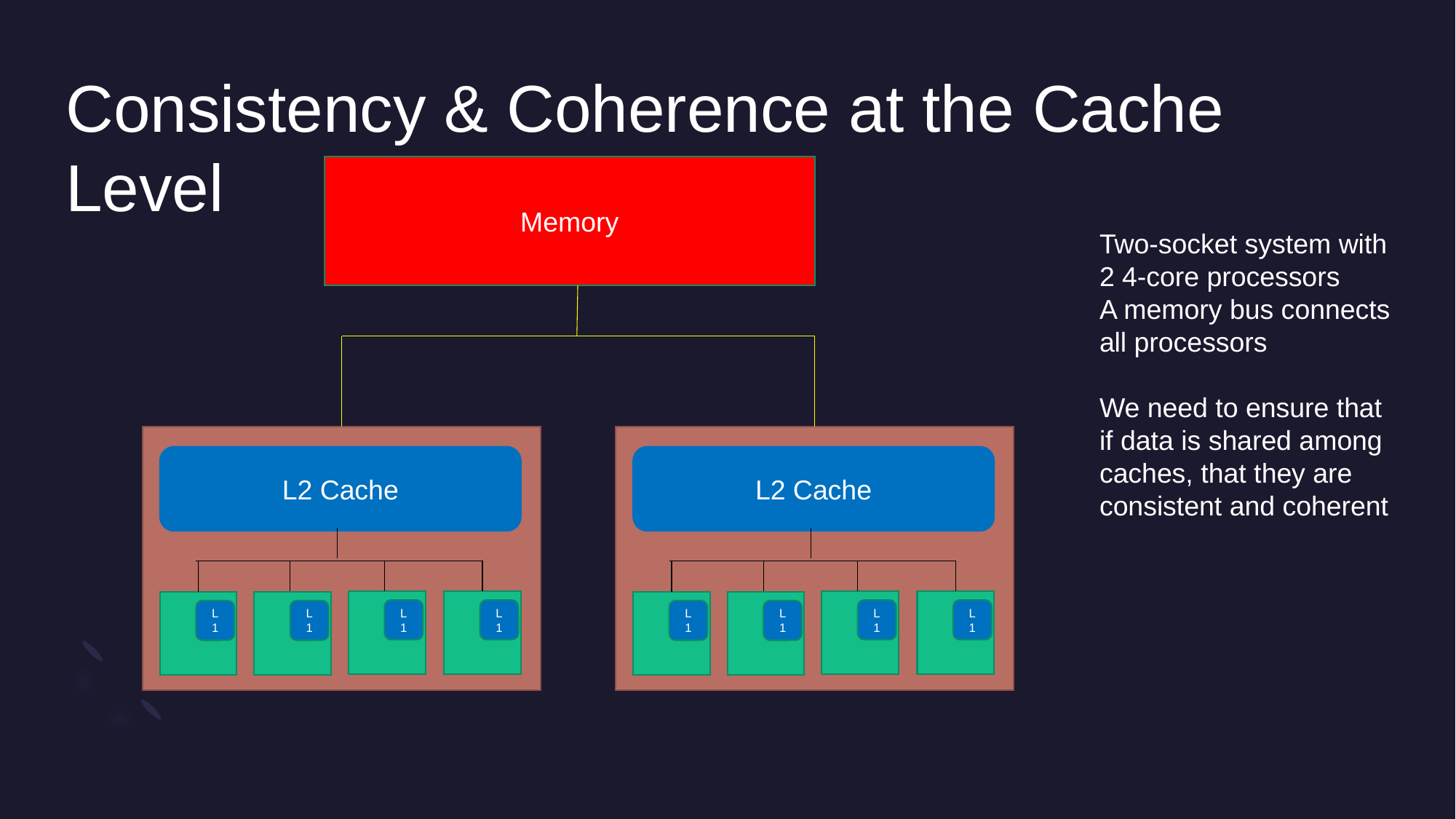

# Consistency & Coherence at the Cache Level
Memory
Two-socket system with
2 4-core processors
A memory bus connects
all processors

We need to ensure that
if data is shared among
caches, that they are
consistent and coherent

L2 Cache
L2 Cache

L1

L1

L1

L1

L1

L1

L1

L1